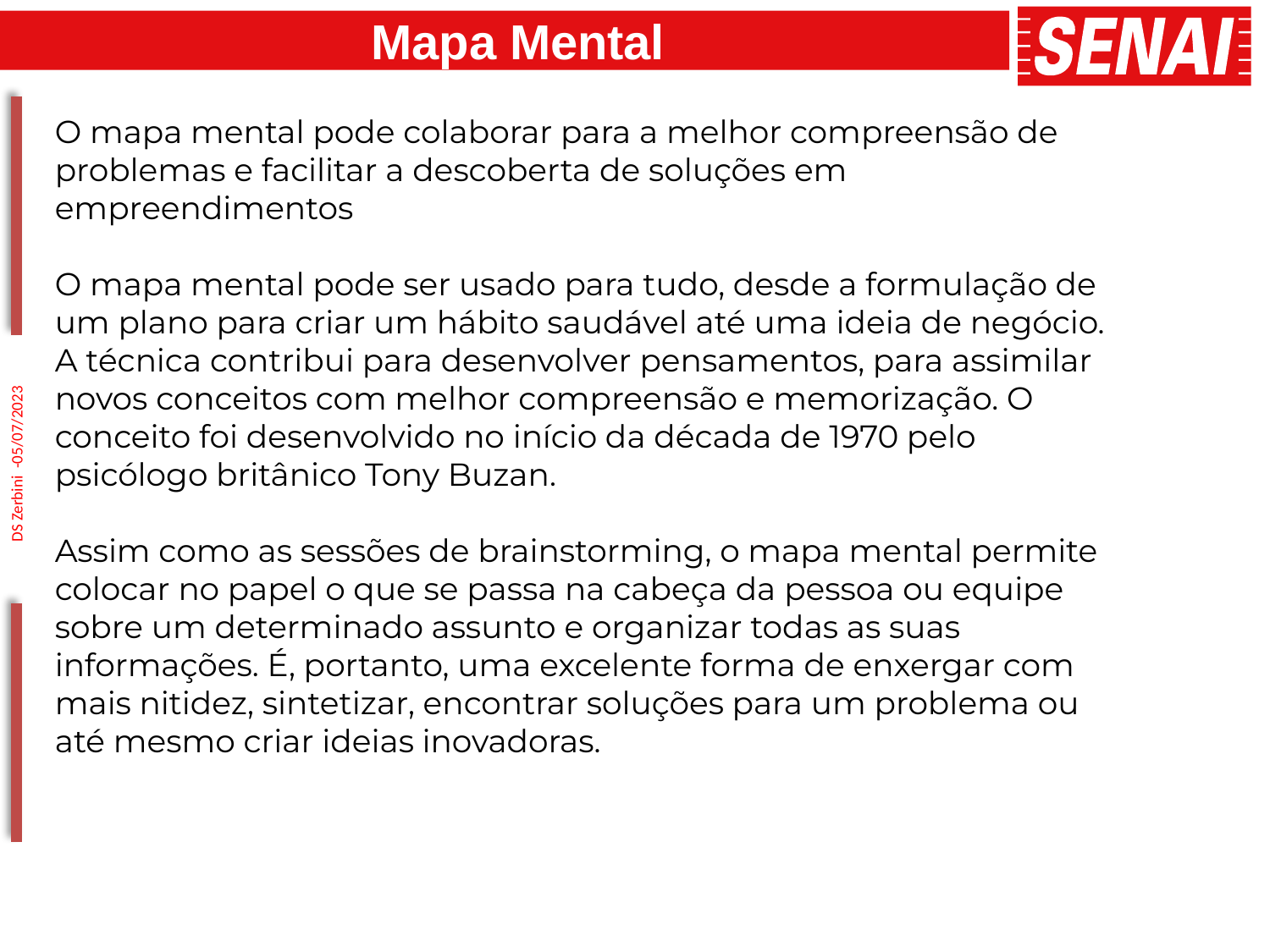

# Mapa Mental
O mapa mental pode colaborar para a melhor compreensão de problemas e facilitar a descoberta de soluções em empreendimentos

O mapa mental pode ser usado para tudo, desde a formulação de um plano para criar um hábito saudável até uma ideia de negócio. A técnica contribui para desenvolver pensamentos, para assimilar novos conceitos com melhor compreensão e memorização. O conceito foi desenvolvido no início da década de 1970 pelo psicólogo britânico Tony Buzan.

Assim como as sessões de brainstorming, o mapa mental permite colocar no papel o que se passa na cabeça da pessoa ou equipe sobre um determinado assunto e organizar todas as suas informações. É, portanto, uma excelente forma de enxergar com mais nitidez, sintetizar, encontrar soluções para um problema ou até mesmo criar ideias inovadoras.